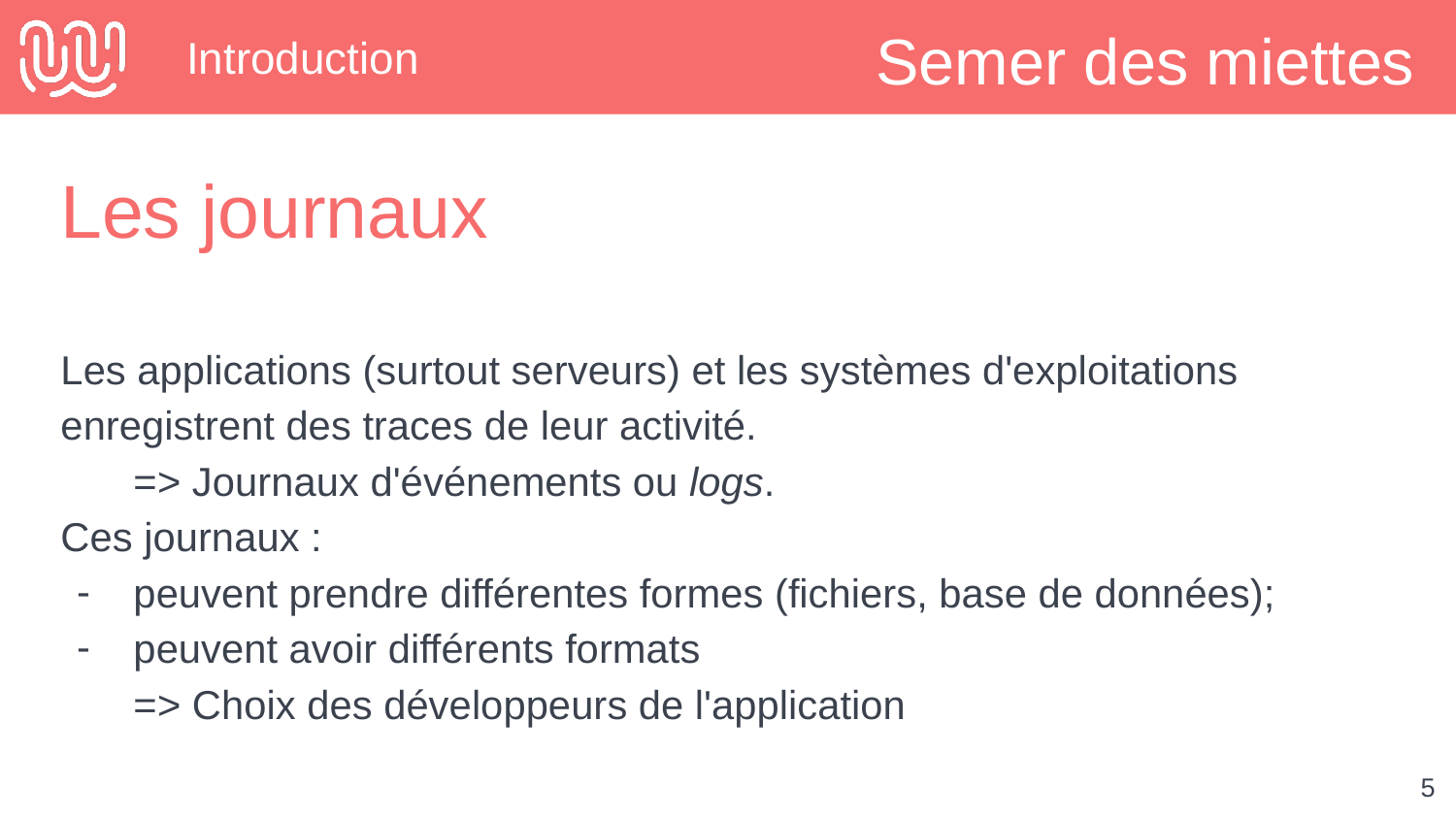

# Introduction
Semer des miettes
Les journaux
Les applications (surtout serveurs) et les systèmes d'exploitations enregistrent des traces de leur activité.
=> Journaux d'événements ou logs.
Ces journaux :
peuvent prendre différentes formes (fichiers, base de données);
peuvent avoir différents formats
=> Choix des développeurs de l'application
5